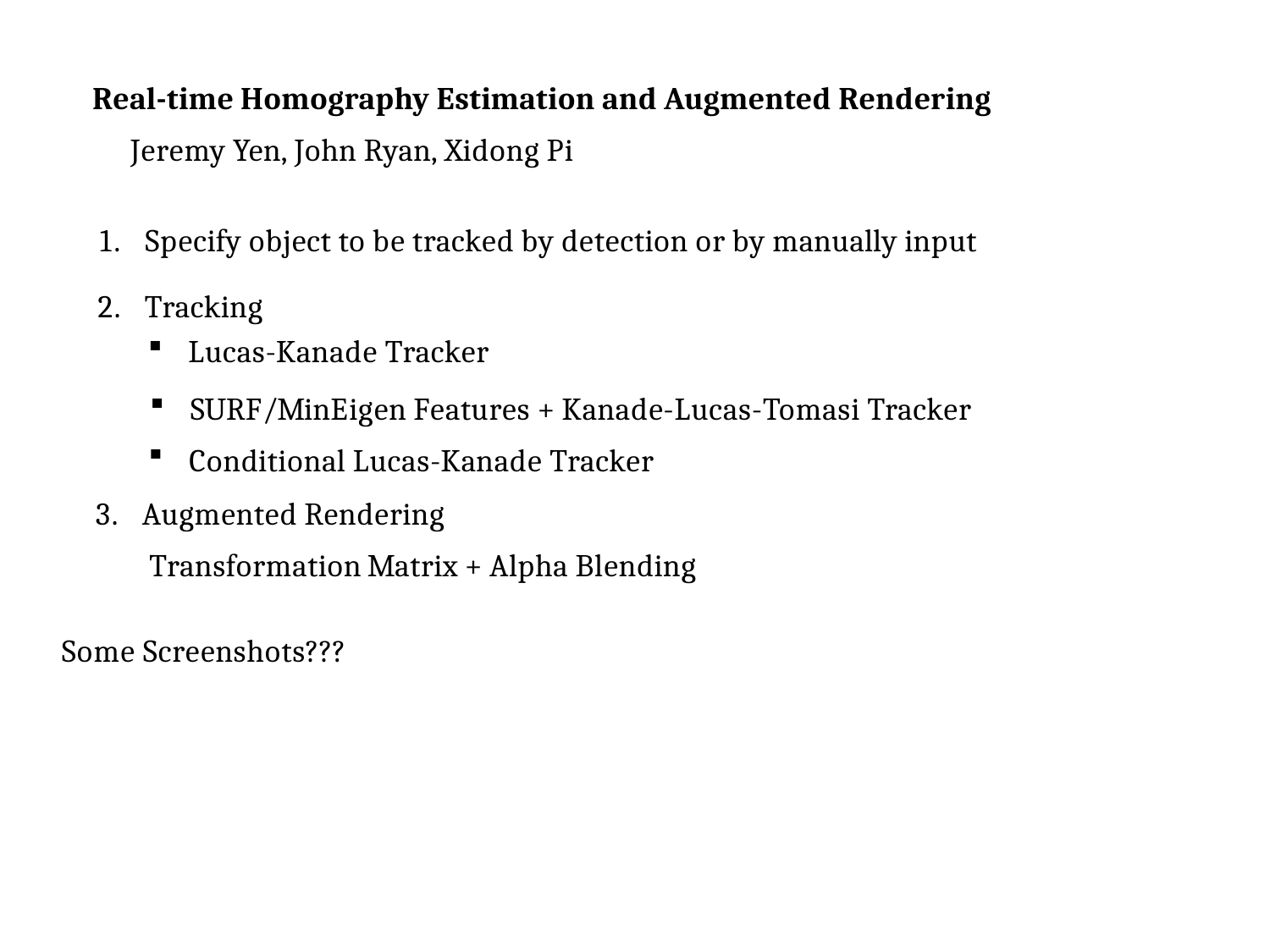

Real-time Homography Estimation and Augmented Rendering
Jeremy Yen, John Ryan, Xidong Pi
Specify object to be tracked by detection or by manually input
Tracking
Lucas-Kanade Tracker
SURF/MinEigen Features + Kanade-Lucas-Tomasi Tracker
Conditional Lucas-Kanade Tracker
Augmented Rendering
Transformation Matrix + Alpha Blending
Some Screenshots???